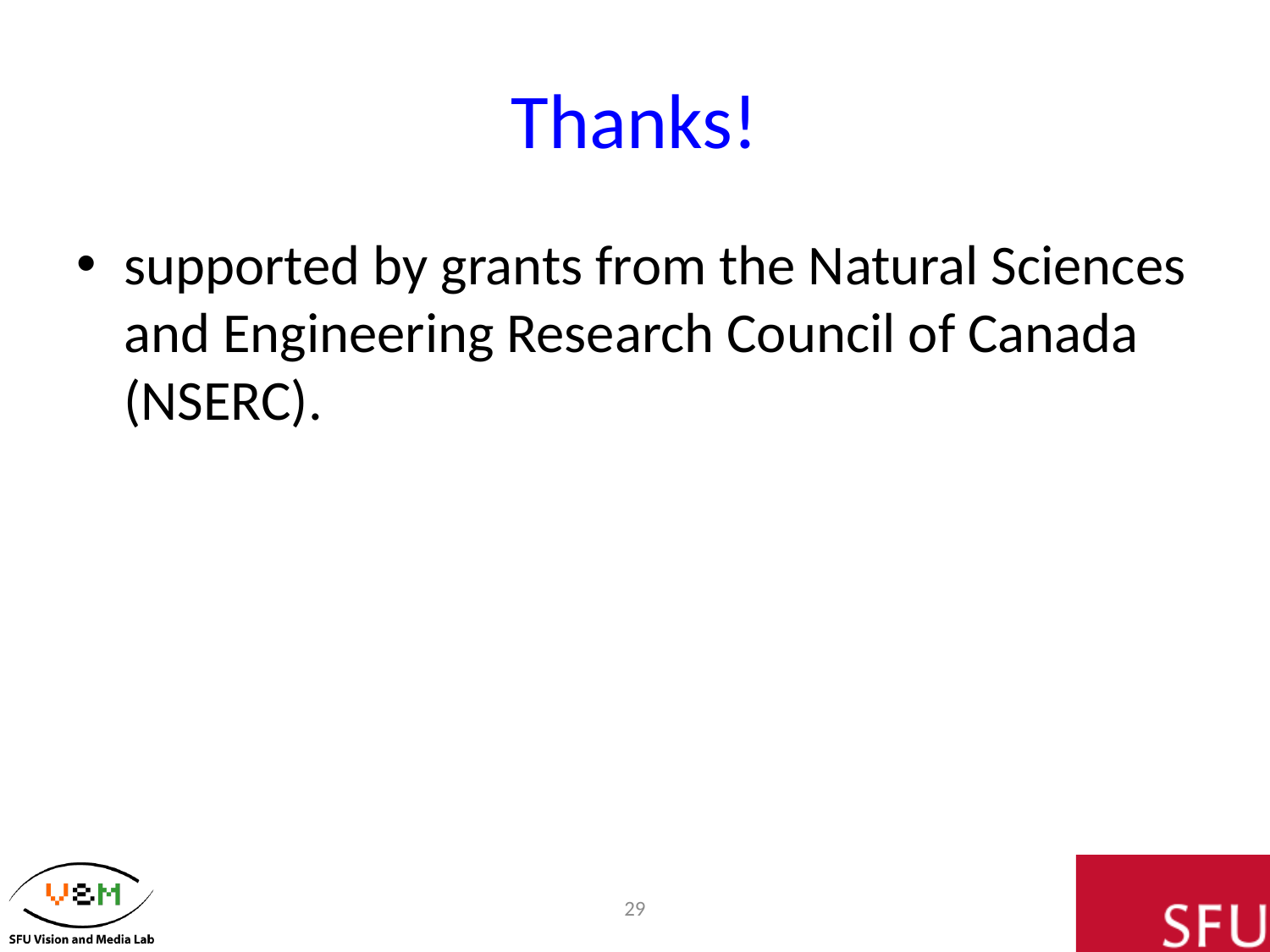

# Thanks!
supported by grants from the Natural Sciences and Engineering Research Council of Canada (NSERC).
29